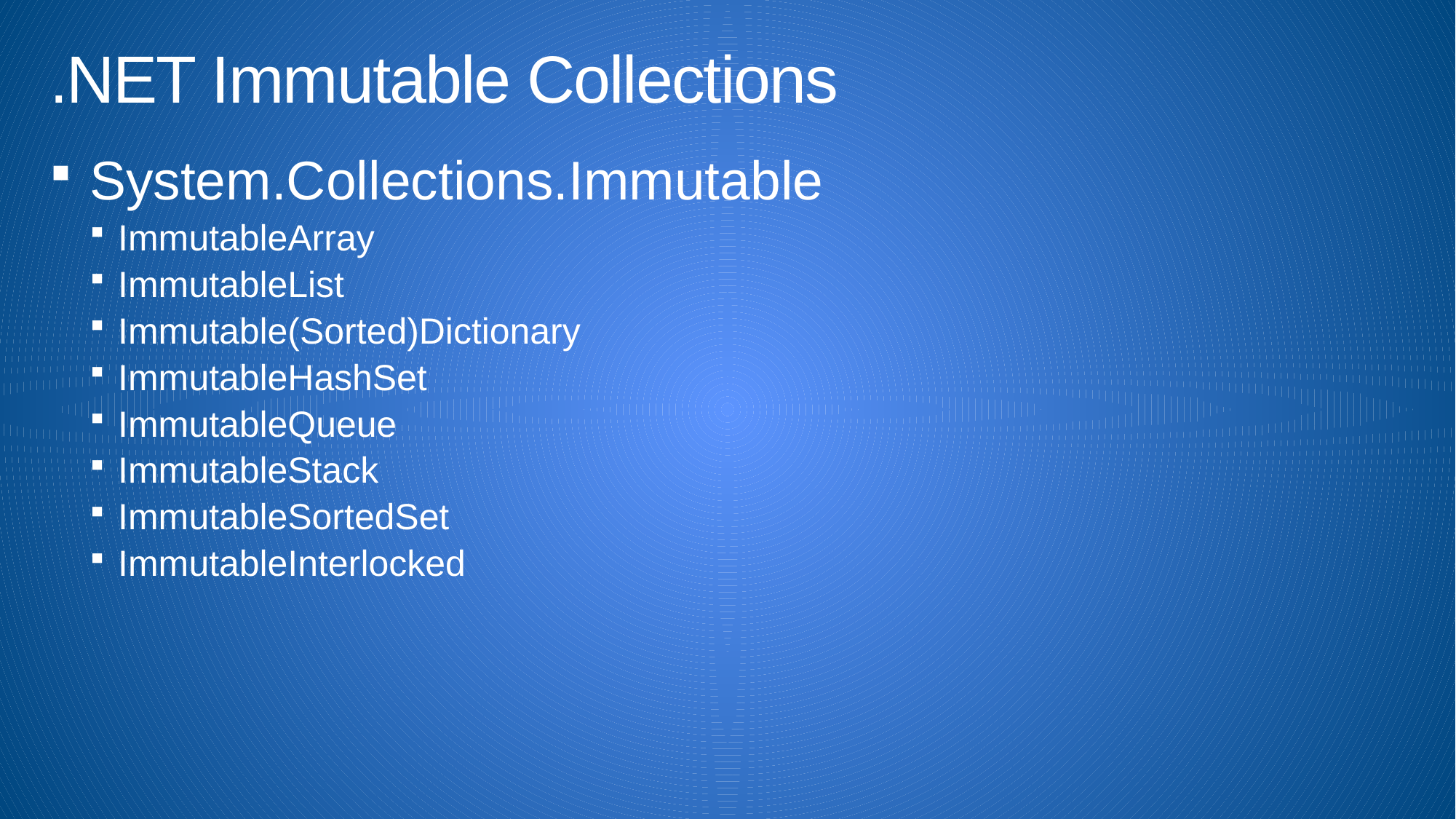

# .NET Immutable Collections
System.Collections.Immutable
ImmutableArray
ImmutableList
Immutable(Sorted)Dictionary
ImmutableHashSet
ImmutableQueue
ImmutableStack
ImmutableSortedSet
ImmutableInterlocked